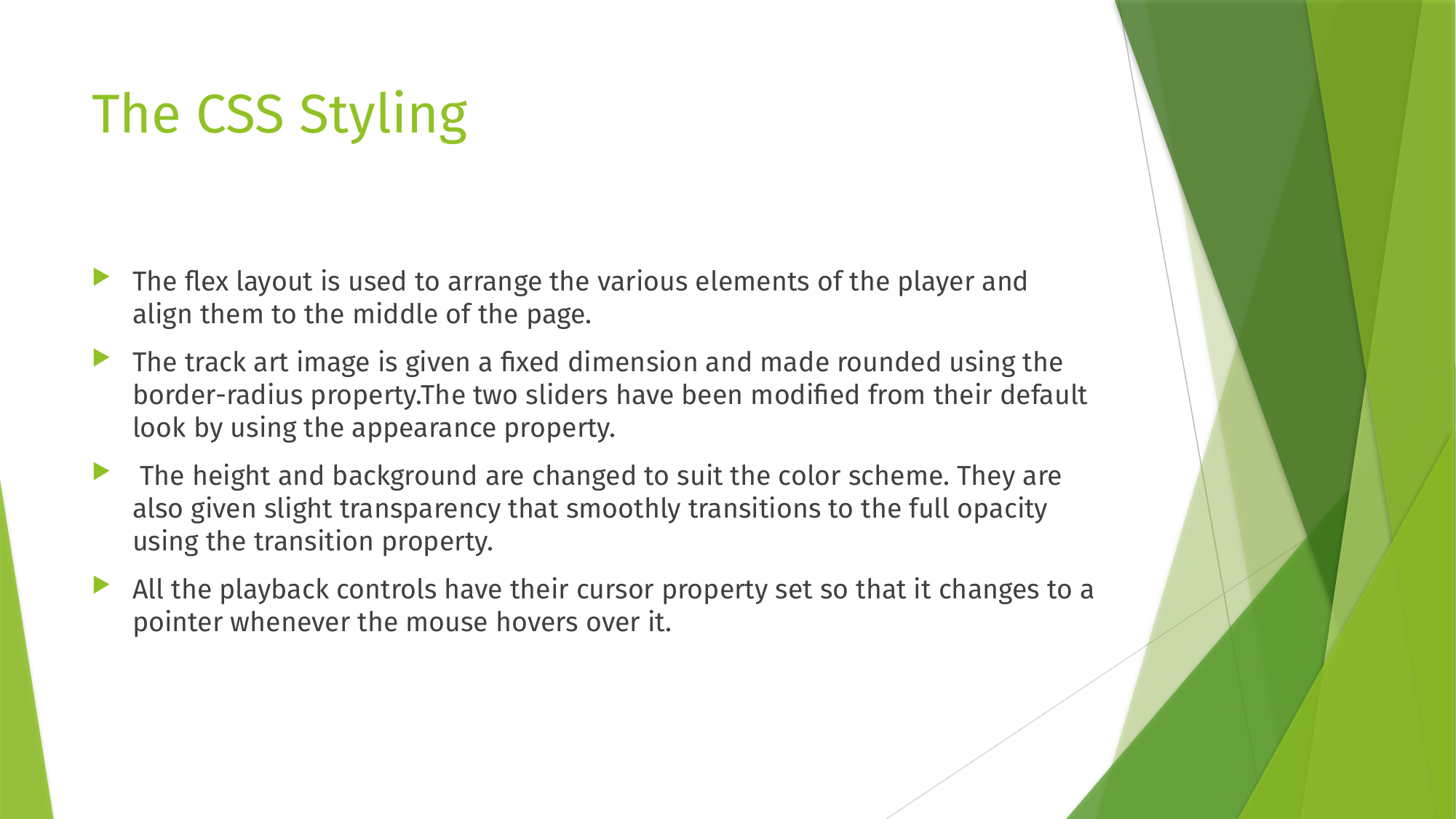

# The CSS Styling
The flex layout is used to arrange the various elements of the player and align them to the middle of the page.
The track art image is given a fixed dimension and made rounded using the border-radius property.The two sliders have been modified from their default look by using the appearance property.
 The height and background are changed to suit the color scheme. They are also given slight transparency that smoothly transitions to the full opacity using the transition property.
All the playback controls have their cursor property set so that it changes to a pointer whenever the mouse hovers over it.